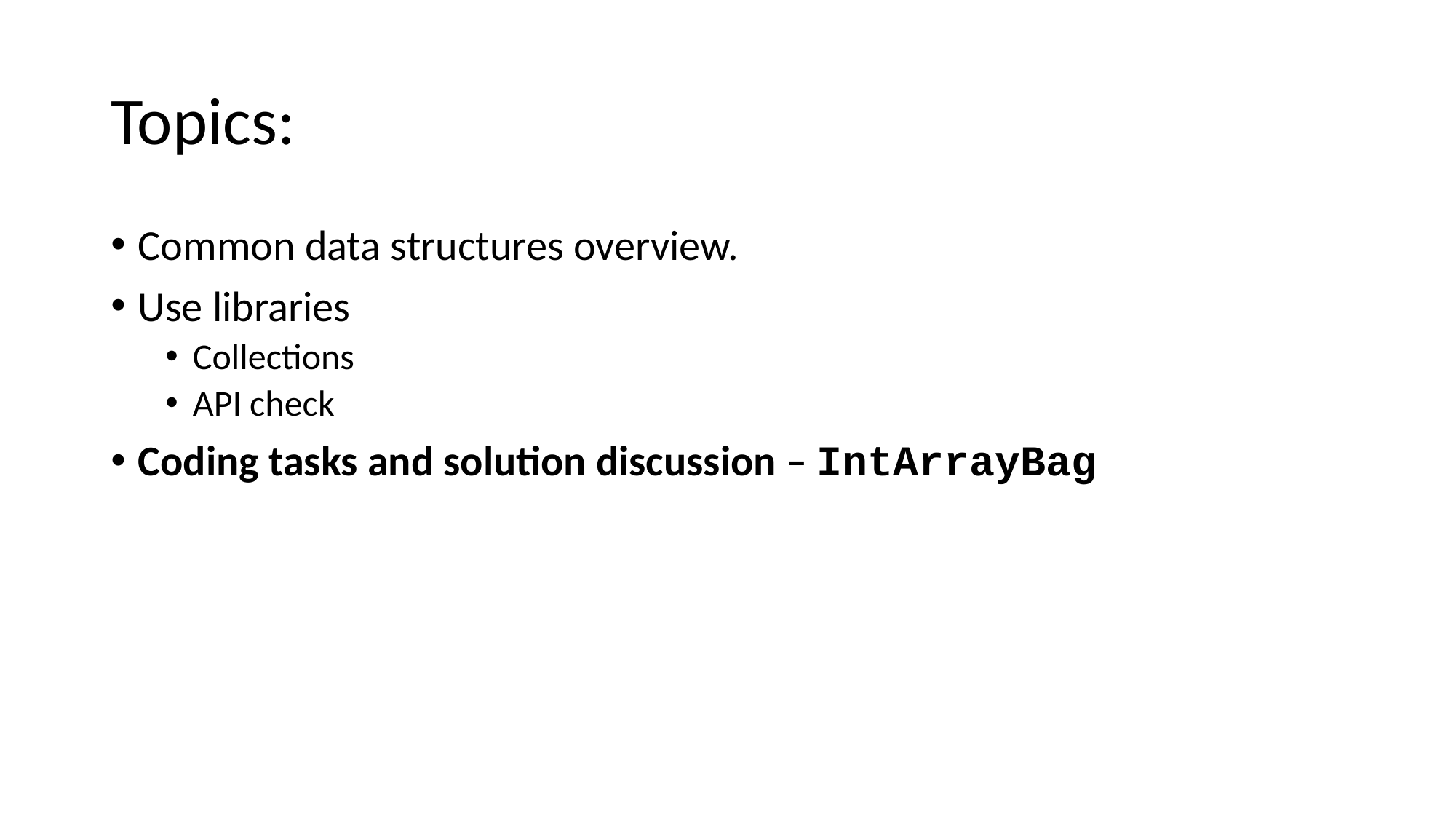

# Topics:
Common data structures overview.
Use libraries
Collections
API check
Coding tasks and solution discussion – IntArrayBag